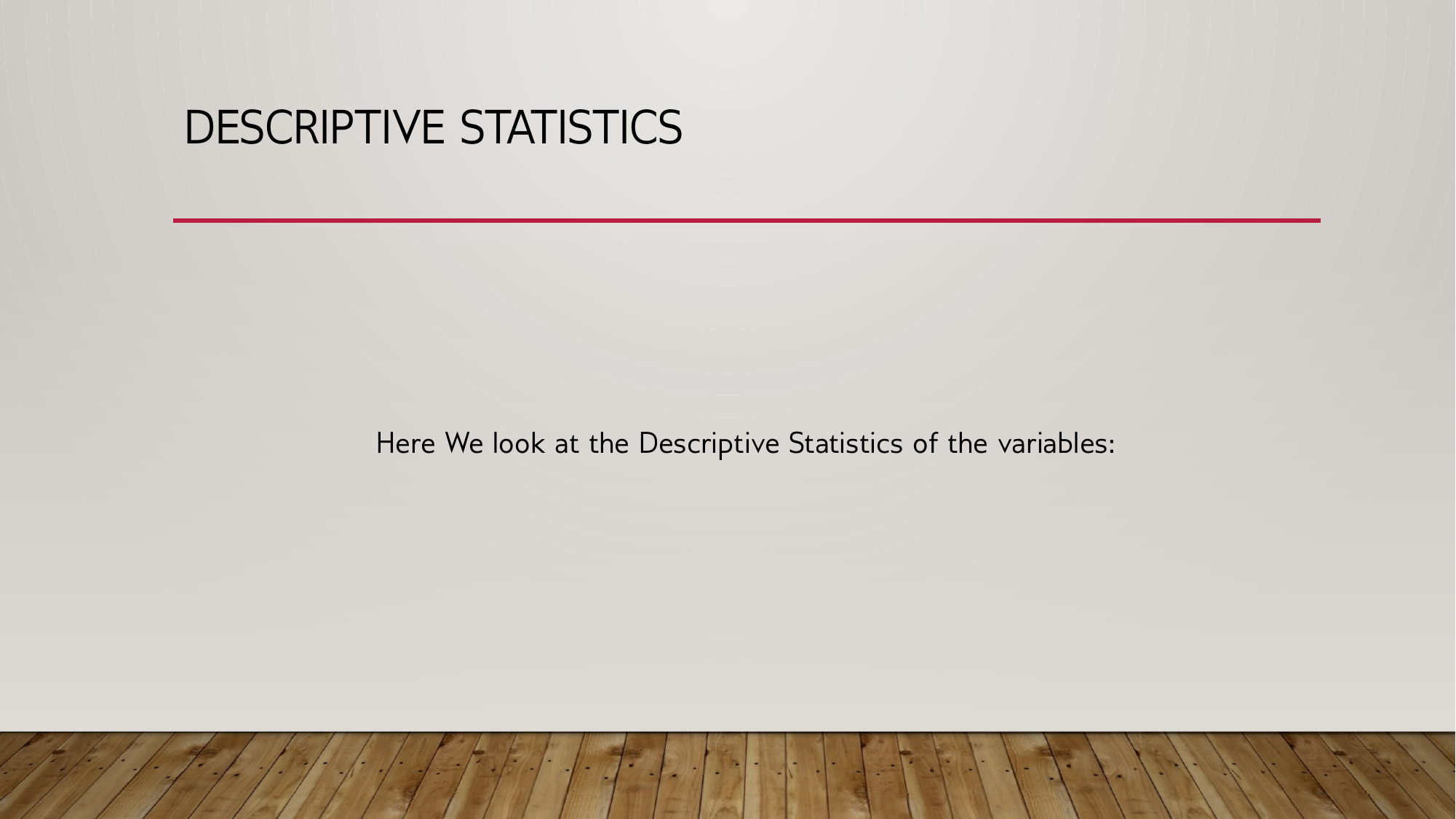

# Descriptive Statistics

Here We look at the Descriptive Statistics of the variables: